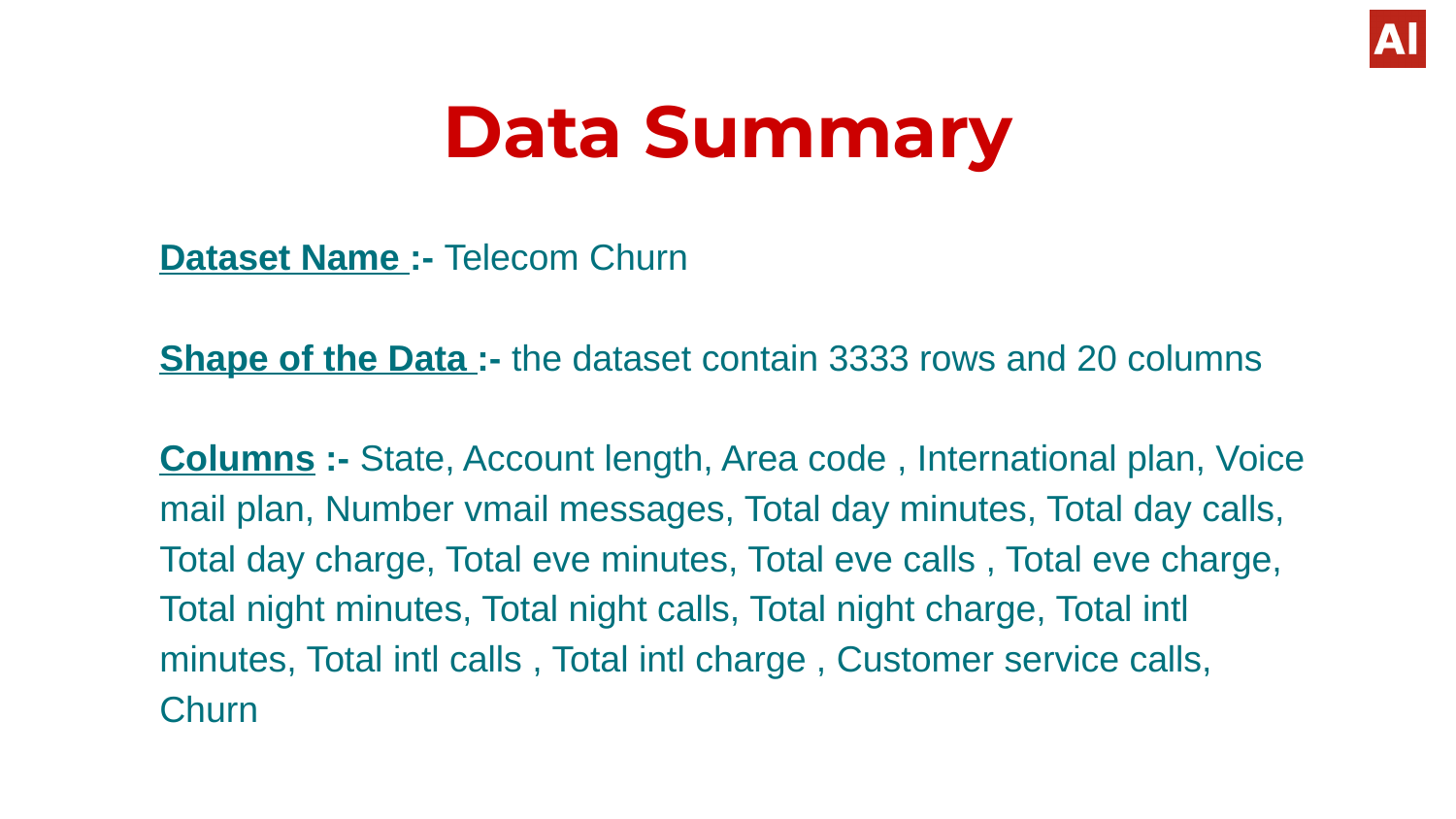

# Data Summary
Dataset Name :- Telecom Churn

Shape of the Data :- the dataset contain 3333 rows and 20 columns

Columns :- State, Account length, Area code , International plan, Voice mail plan, Number vmail messages, Total day minutes, Total day calls, Total day charge, Total eve minutes, Total eve calls , Total eve charge, Total night minutes, Total night calls, Total night charge, Total intl minutes, Total intl calls , Total intl charge , Customer service calls, Churn